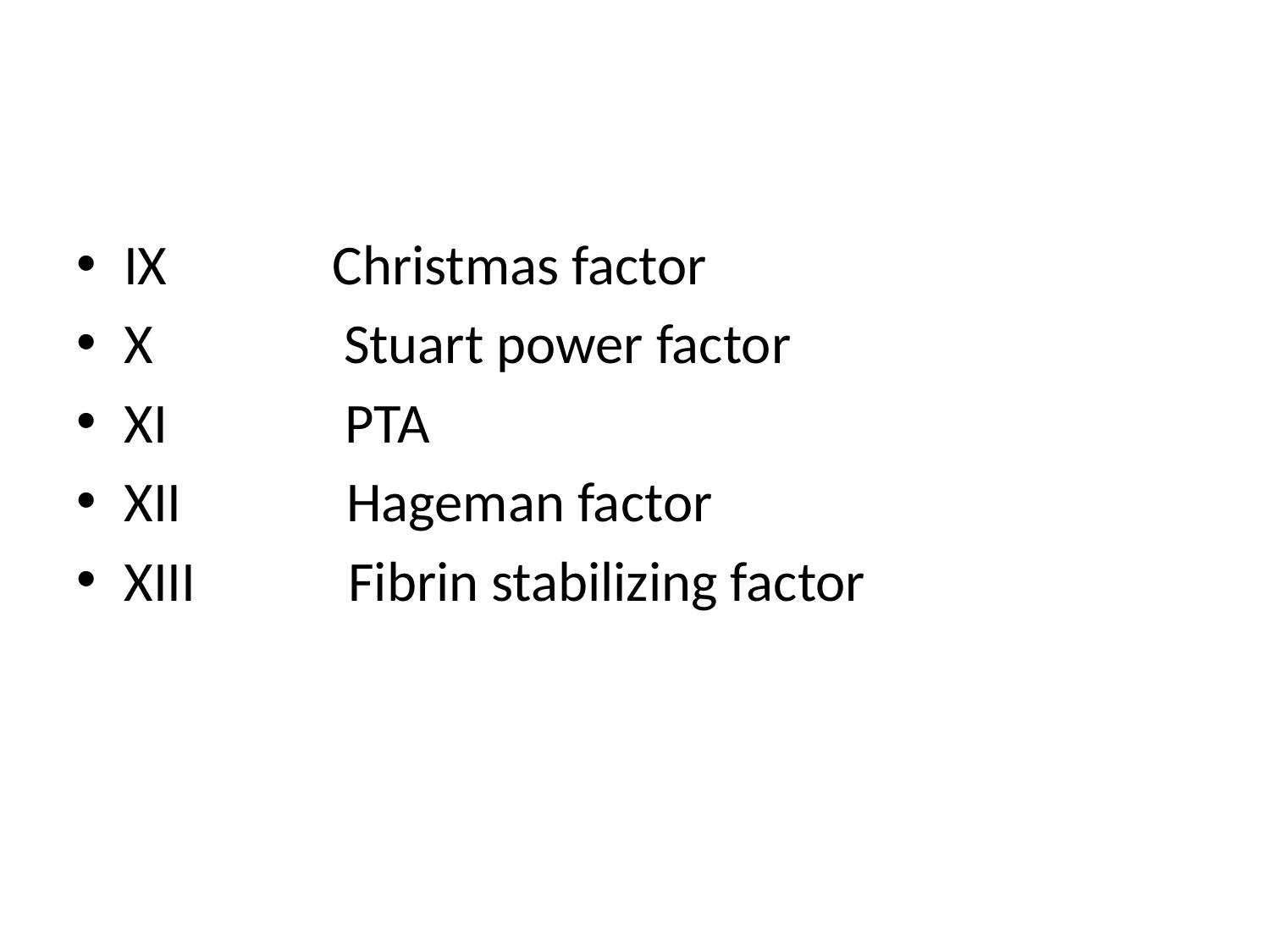

#
IX             Christmas factor
X               Stuart power factor
XI              PTA
XII             Hageman factor
XIII            Fibrin stabilizing factor